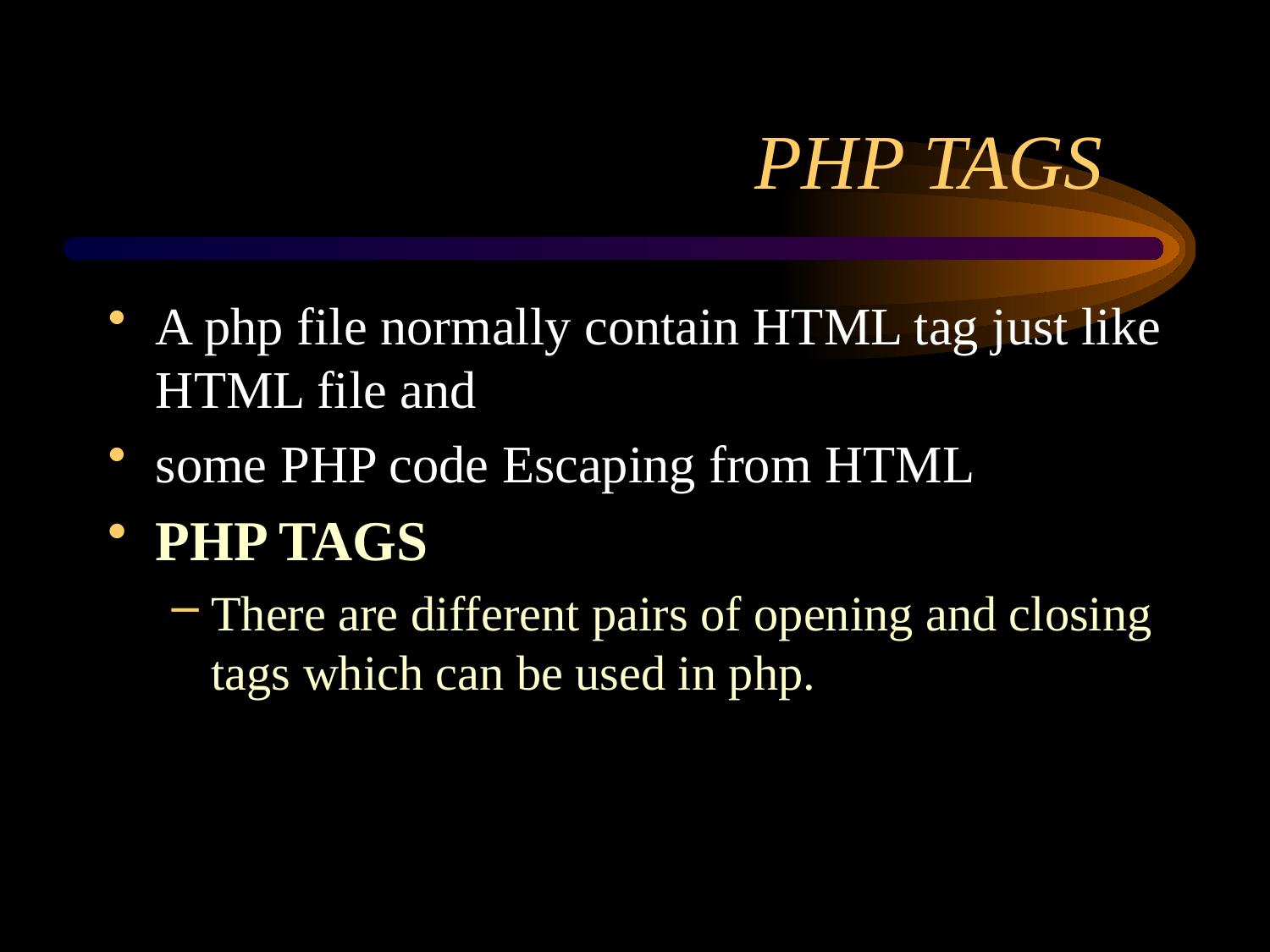

# PHP TAGS
A php file normally contain HTML tag just like HTML file and
some PHP code Escaping from HTML
PHP TAGS
There are different pairs of opening and closing tags which can be used in php.